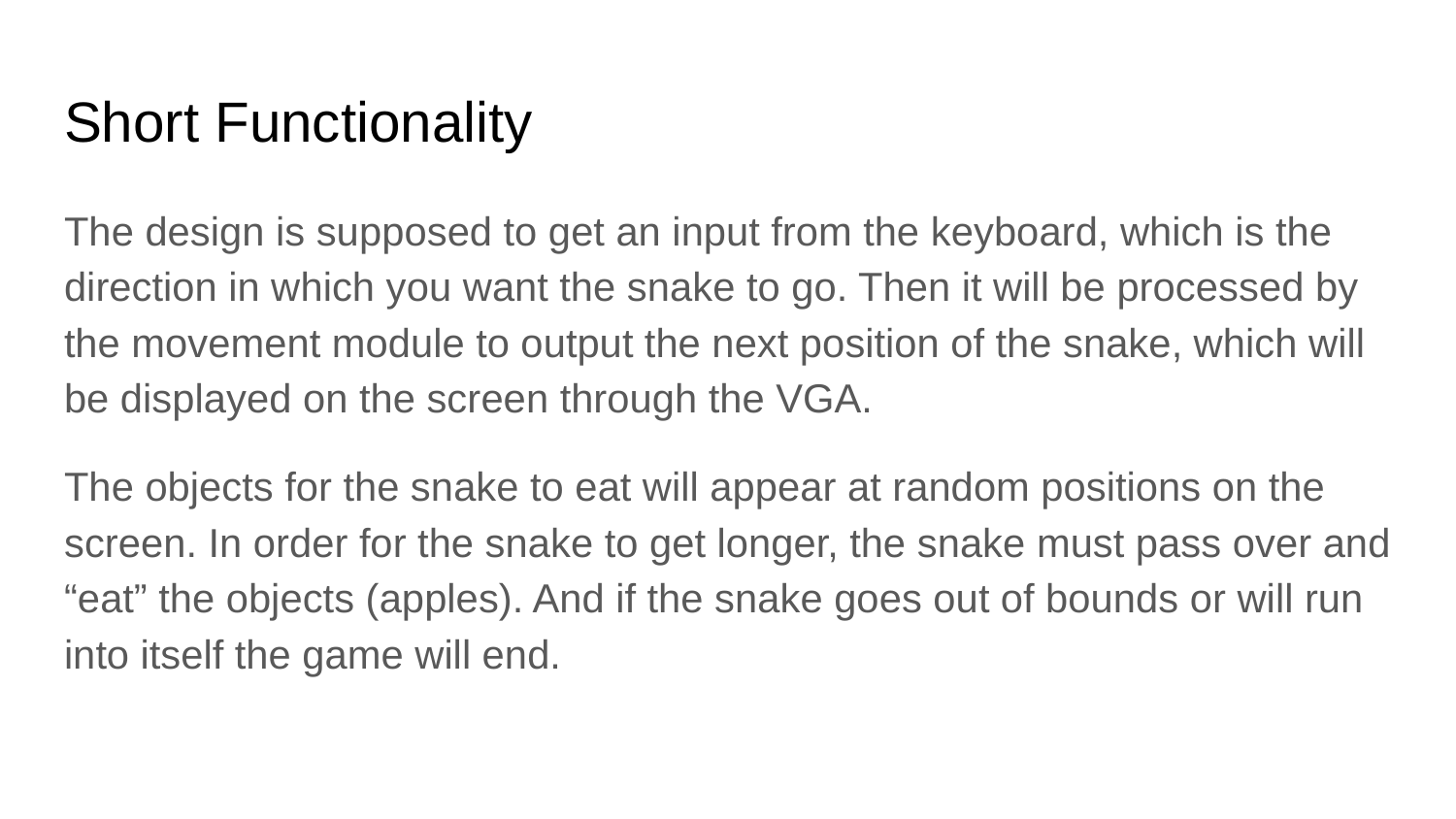

# Short Functionality
The design is supposed to get an input from the keyboard, which is the direction in which you want the snake to go. Then it will be processed by the movement module to output the next position of the snake, which will be displayed on the screen through the VGA.
The objects for the snake to eat will appear at random positions on the screen. In order for the snake to get longer, the snake must pass over and “eat” the objects (apples). And if the snake goes out of bounds or will run into itself the game will end.